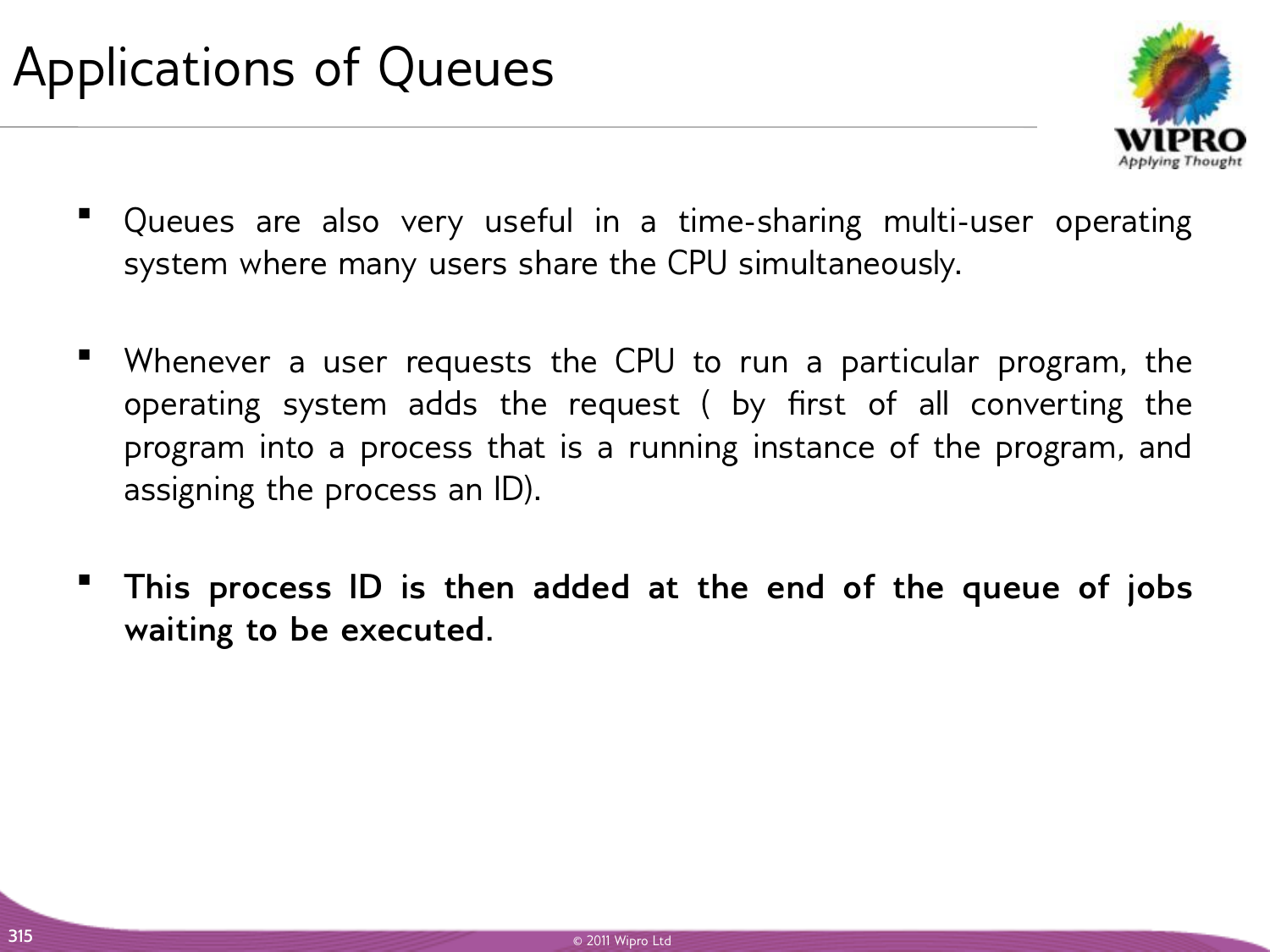

Applications of Queues
Queues are also very useful in a time-sharing multi-user operating system where many users share the CPU simultaneously.

Whenever a user requests the CPU to run a particular program, the operating system adds the request ( by first of all converting the program into a process that is a running instance of the program, and assigning the process an ID).

This process ID is then added at the end of the queue of jobs waiting to be executed.